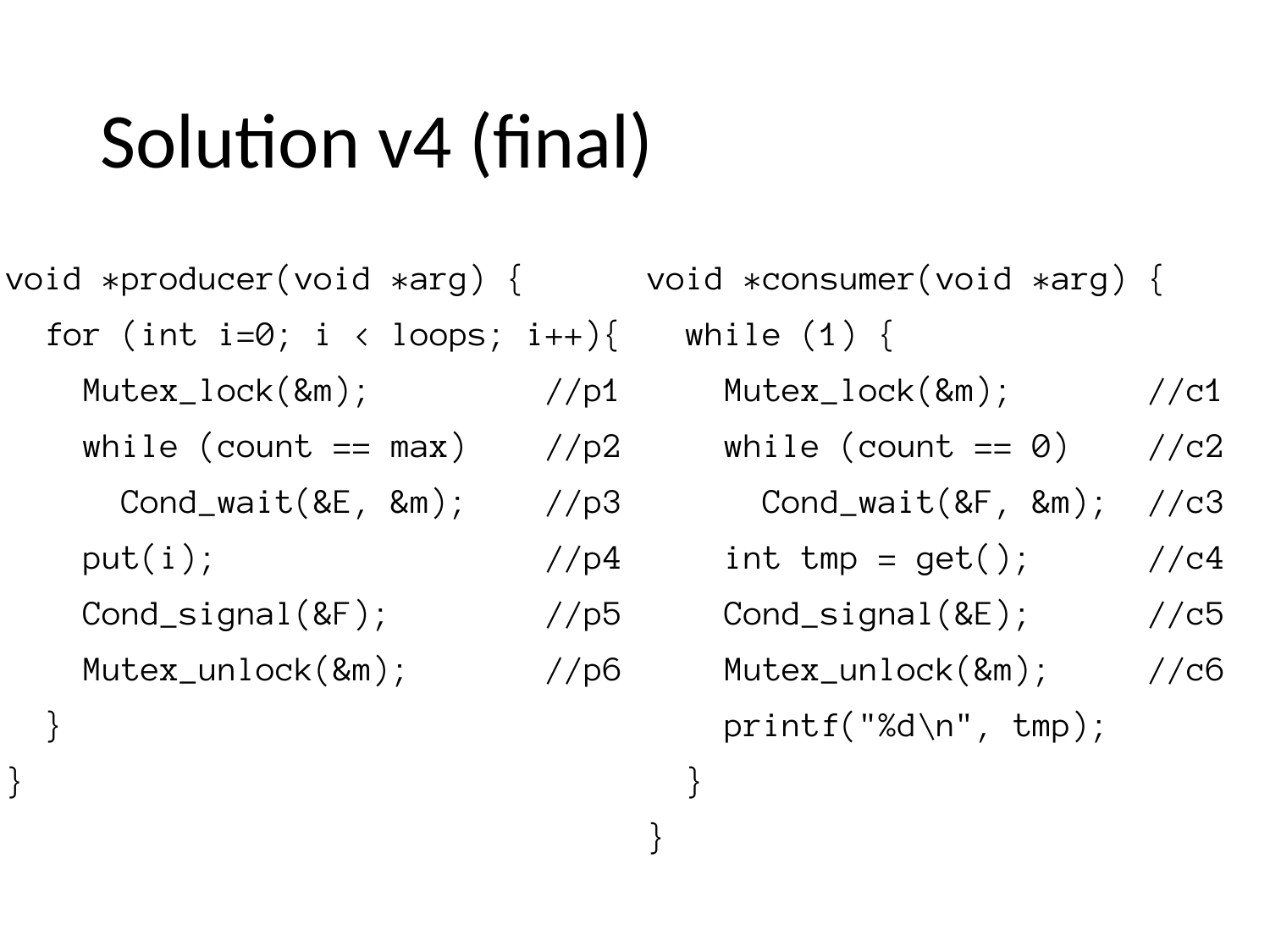

# Solution v4 (final)
void *consumer(void *arg) {
  while (1) {
    Mutex_lock(&m);       //c1
    while (count == 0)    //c2
      Cond_wait(&F, &m);  //c3
    int tmp = get();      //c4
    Cond_signal(&E);      //c5
    Mutex_unlock(&m);     //c6
    printf("%d\n", tmp);
  }
}
void *producer(void *arg) {
  for (int i=0; i < loops; i++){
    Mutex_lock(&m);         //p1
    while (count == max)    //p2
      Cond_wait(&E, &m);    //p3
    put(i);                 //p4
    Cond_signal(&F);        //p5
    Mutex_unlock(&m);       //p6
  }
}